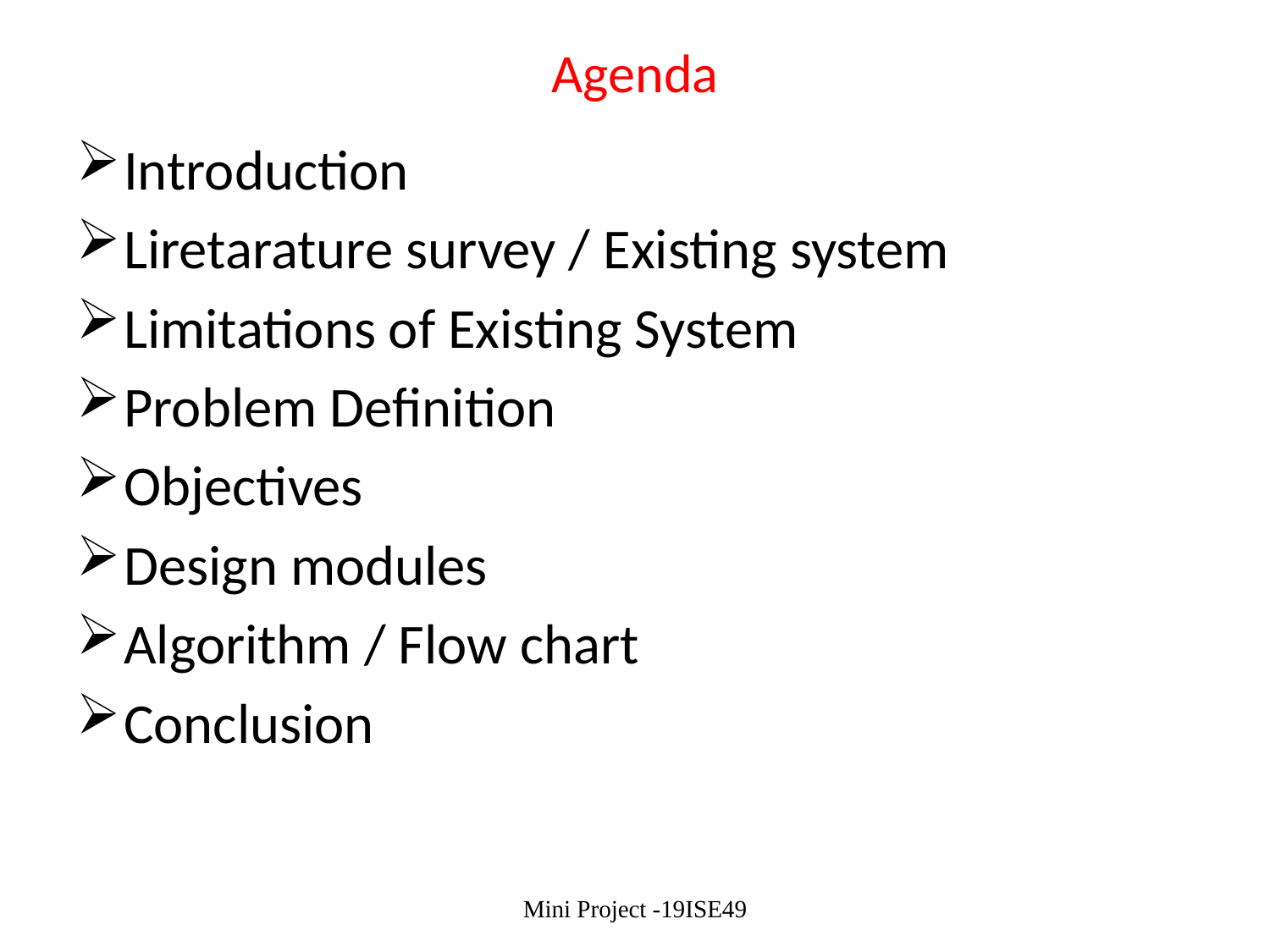

# Agenda
Introduction
Liretarature survey / Existing system
Limitations of Existing System
Problem Definition
Objectives
Design modules
Algorithm / Flow chart
Conclusion

Mini Project -19ISE49
3